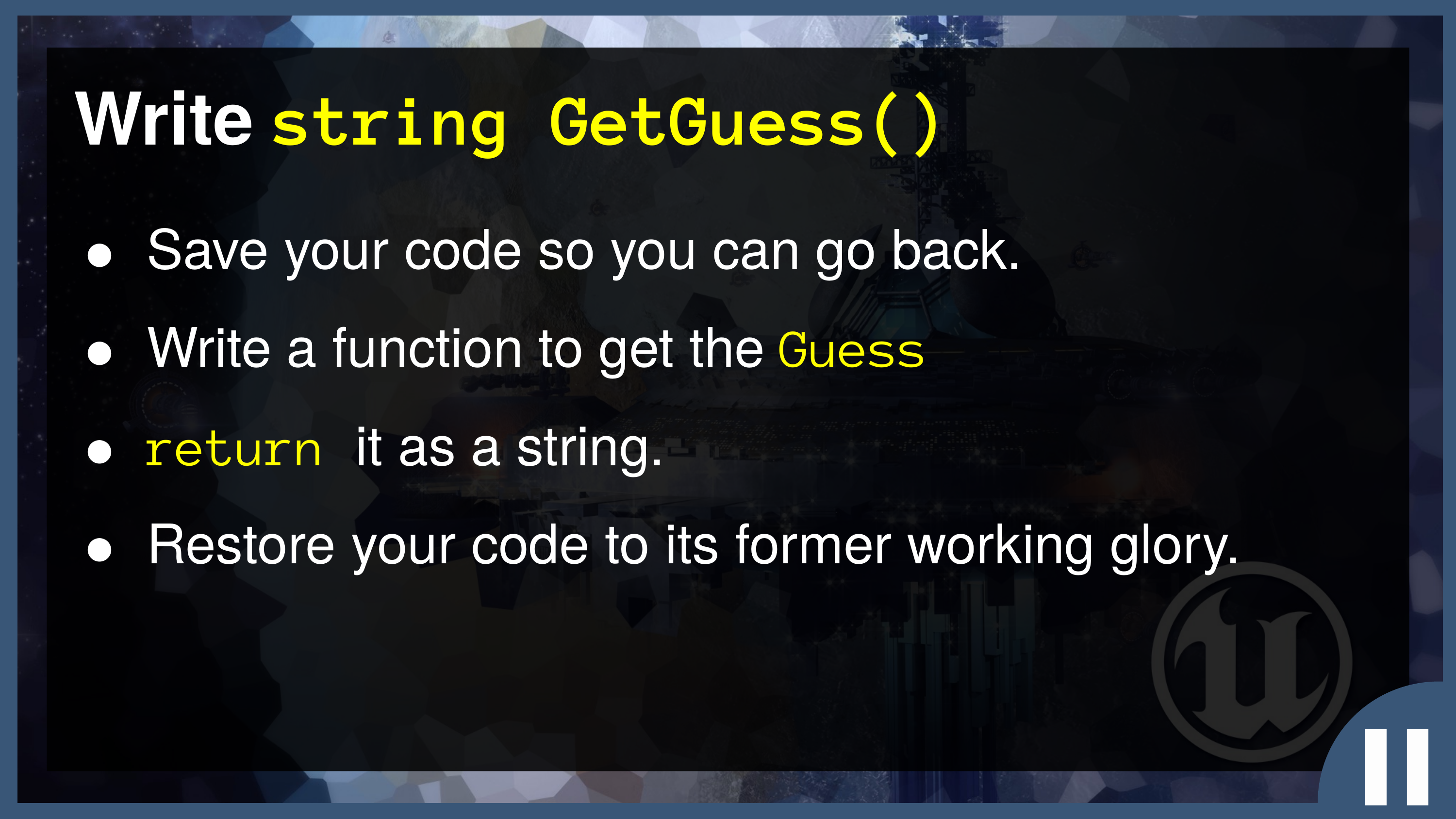

Write string GetGuess()
Save your code so you can go back.
Write a function to get the Guess
return it as a string.
Restore your code to its former working glory.